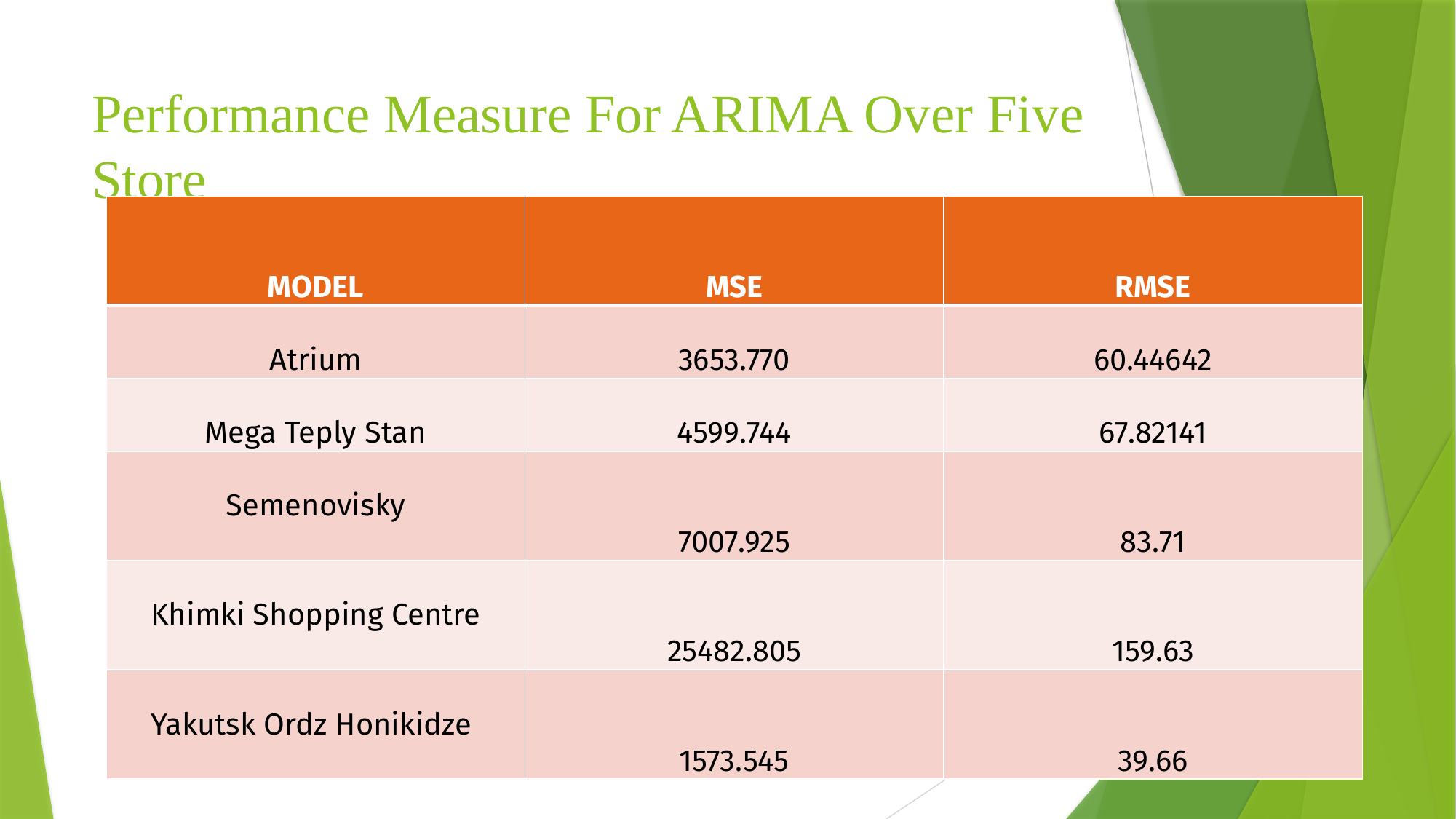

# Performance Measure For ARIMA Over Five Store
| MODEL | MSE | RMSE |
| --- | --- | --- |
| Atrium | 3653.770 | 60.44642 |
| Mega Teply Stan | 4599.744 | 67.82141 |
| Semenovisky | 7007.925 | 83.71 |
| Khimki Shopping Centre | 25482.805 | 159.63 |
| Yakutsk Ordz Honikidze | 1573.545 | 39.66 |